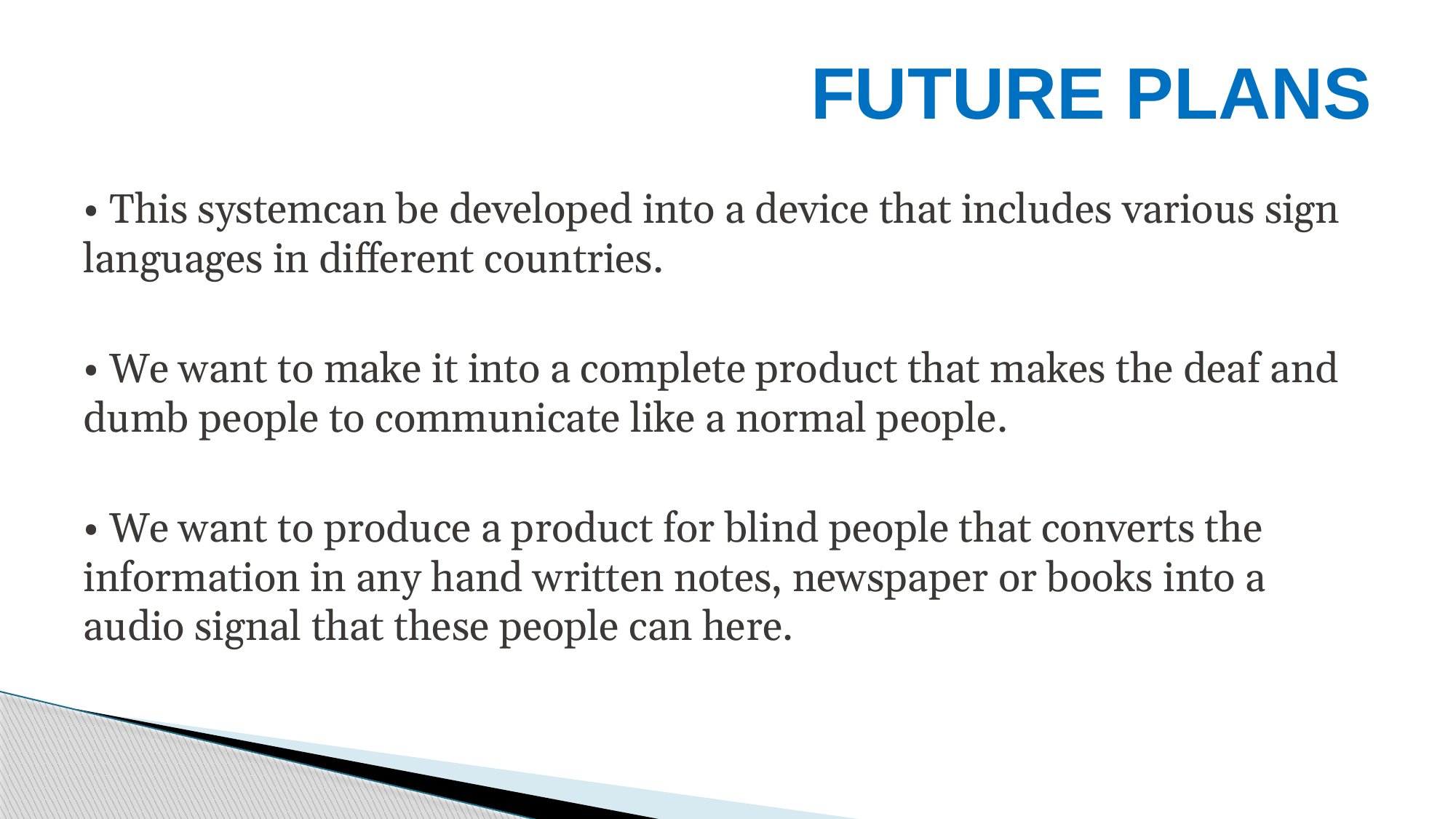

# FUTURE PLANS
• This systemcan be developed into a device that includes various sign languages in different countries.

• We want to make it into a complete product that makes the deaf and dumb people to communicate like a normal people.

• We want to produce a product for blind people that converts the information in any hand written notes, newspaper or books into a audio signal that these people can here.